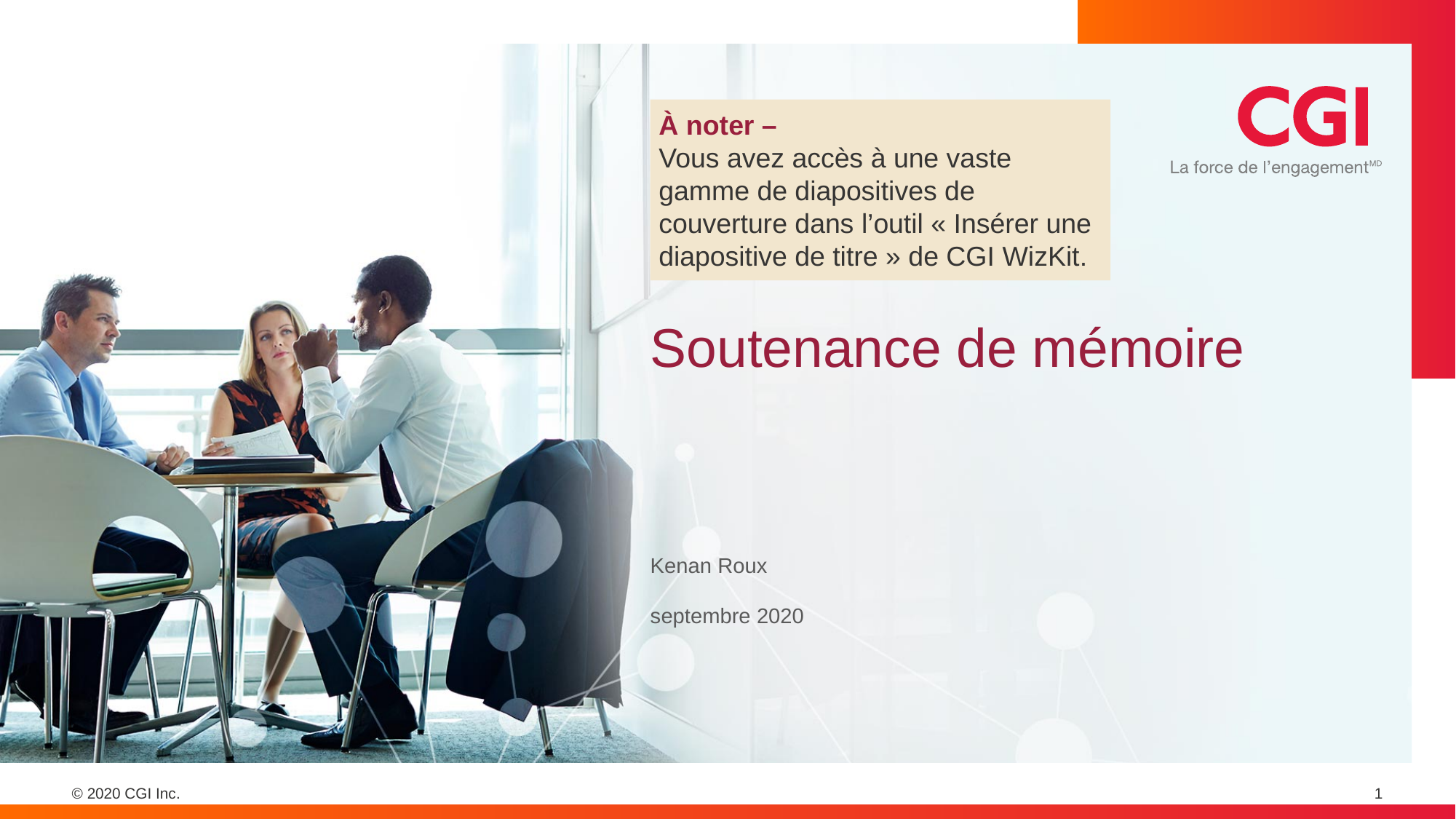

À noter –
Vous avez accès à une vaste gamme de diapositives de couverture dans l’outil « Insérer une diapositive de titre » de CGI WizKit.
# Soutenance de mémoire

Kenan Roux

septembre 2020

1